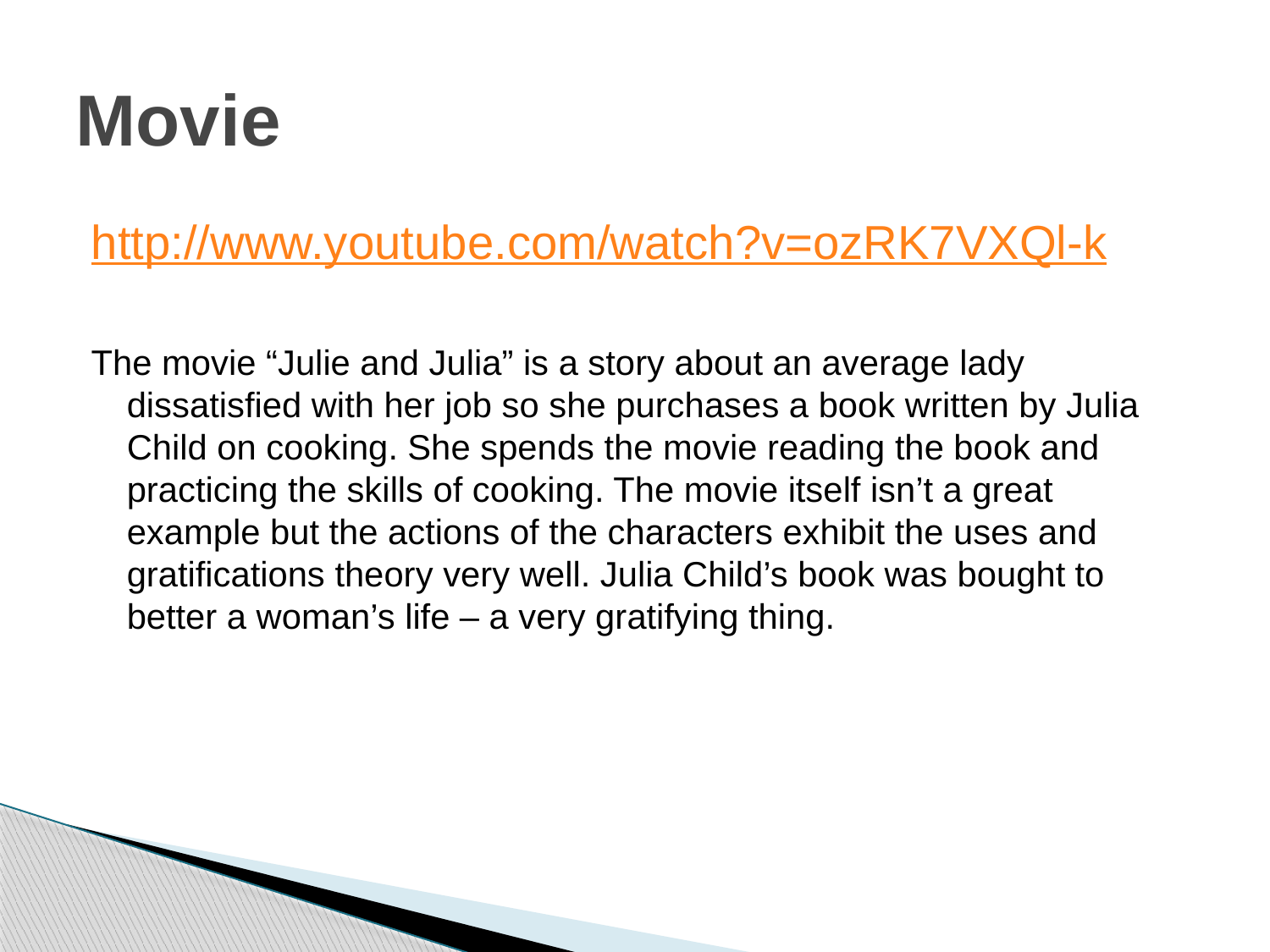

# Movie
http://www.youtube.com/watch?v=ozRK7VXQl-k

The movie “Julie and Julia” is a story about an average lady dissatisfied with her job so she purchases a book written by Julia Child on cooking. She spends the movie reading the book and practicing the skills of cooking. The movie itself isn’t a great example but the actions of the characters exhibit the uses and gratifications theory very well. Julia Child’s book was bought to better a woman’s life – a very gratifying thing.